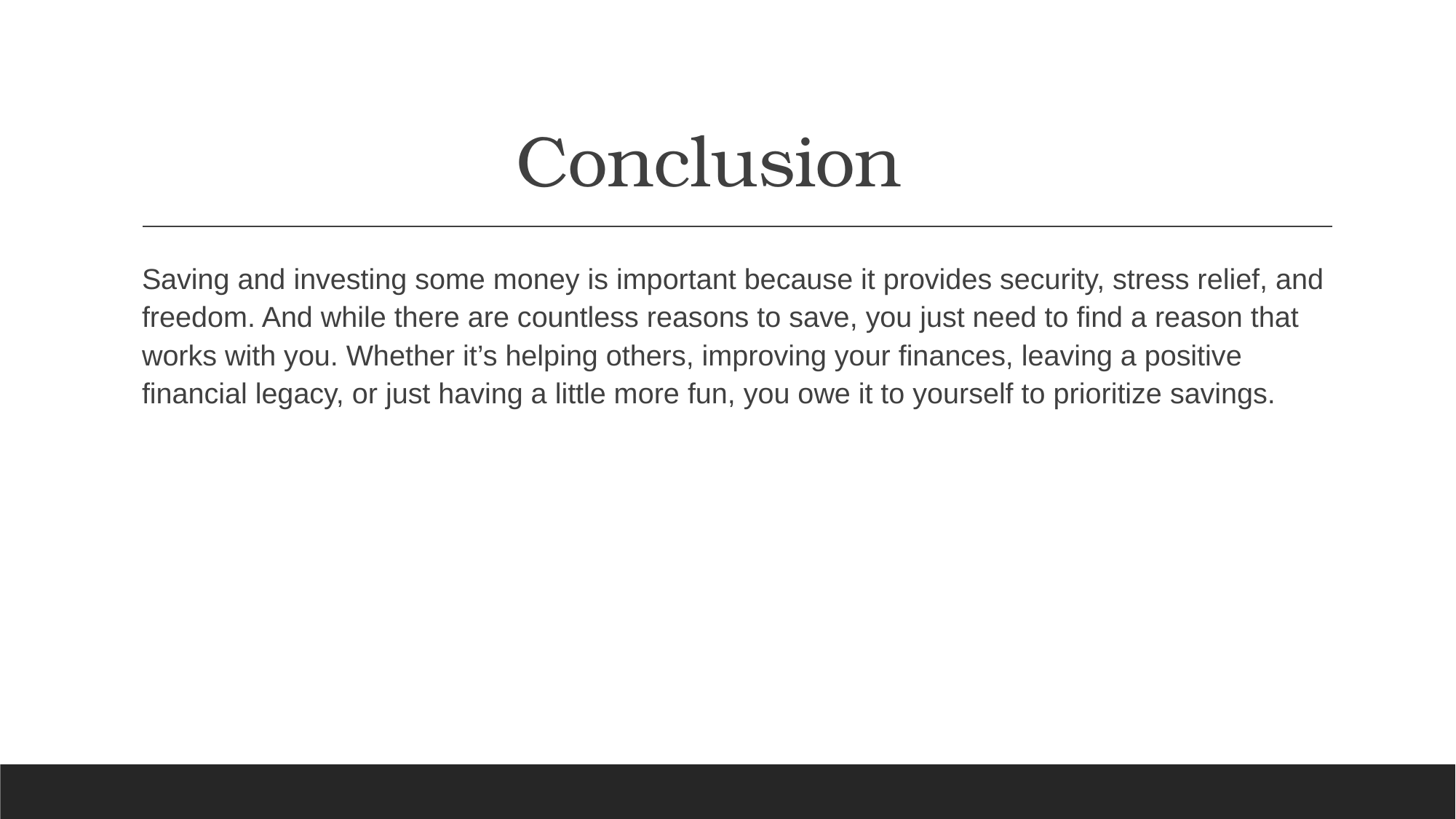

# Conclusion
Saving and investing some money is important because it provides security, stress relief, and freedom. And while there are countless reasons to save, you just need to find a reason that works with you. Whether it’s helping others, improving your finances, leaving a positive financial legacy, or just having a little more fun, you owe it to yourself to prioritize savings.